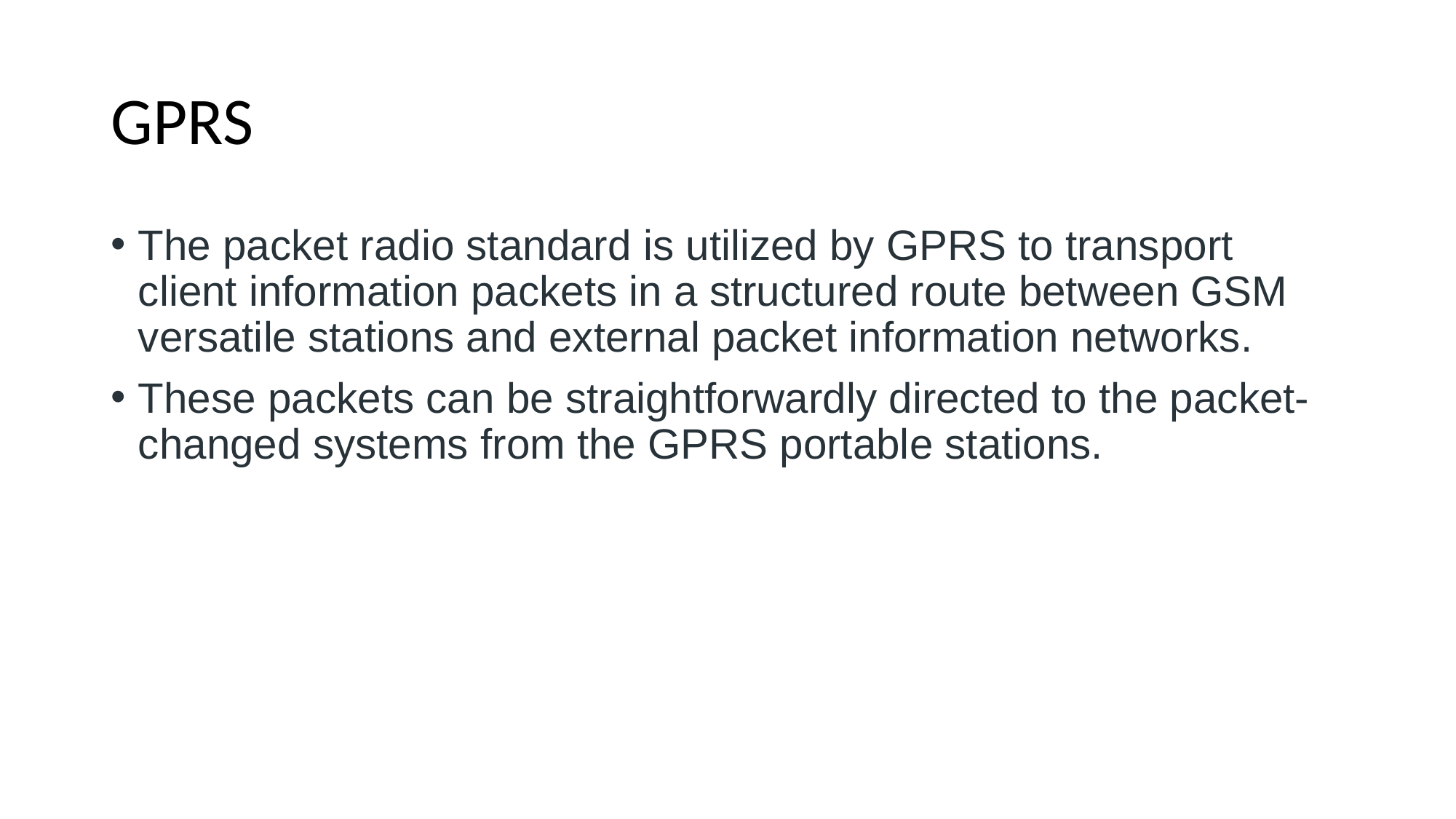

# GPRS
The packet radio standard is utilized by GPRS to transport client information packets in a structured route between GSM versatile stations and external packet information networks.
These packets can be straightforwardly directed to the packet-changed systems from the GPRS portable stations.